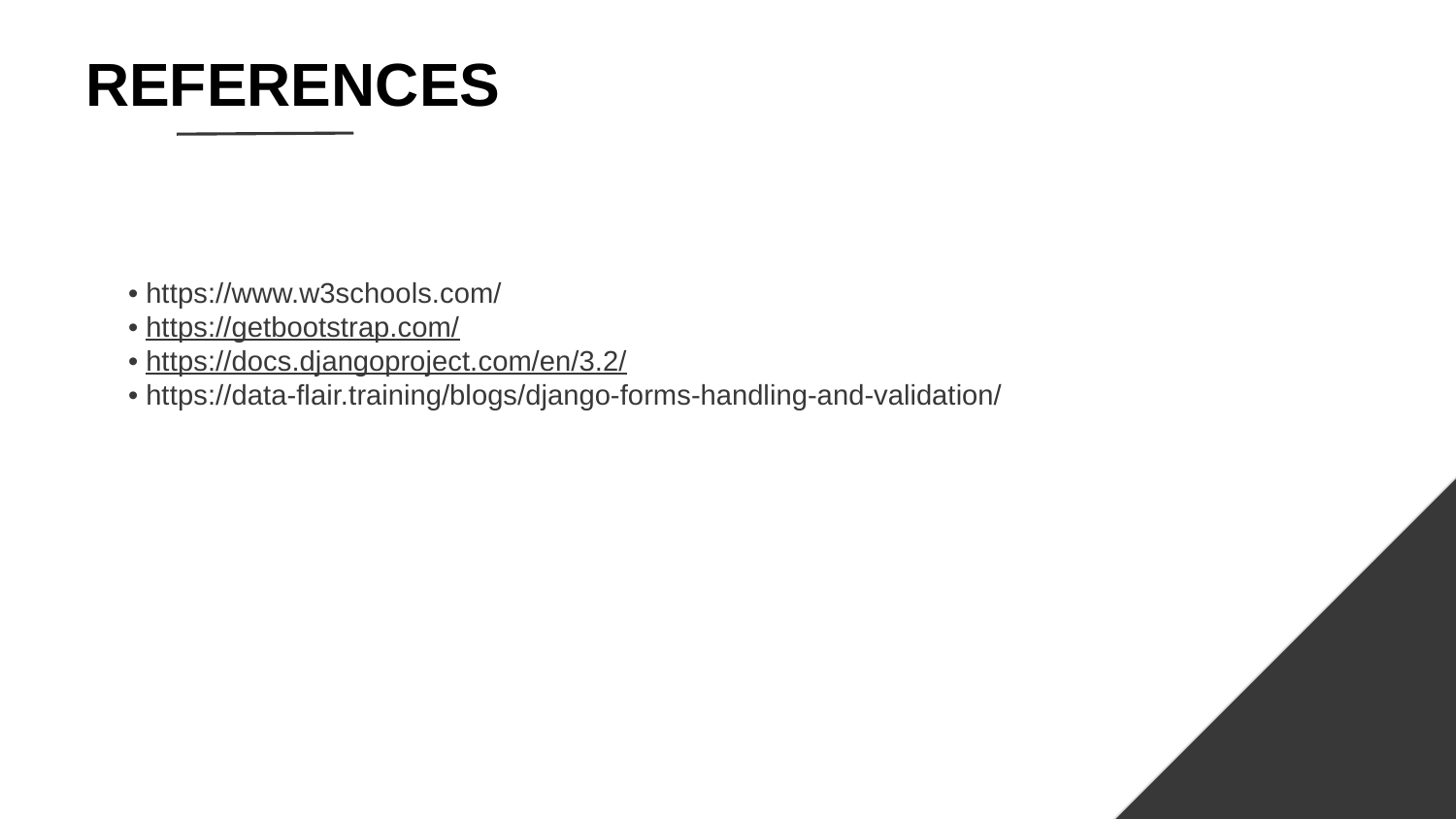

# REFERENCES

• https://www.w3schools.com/
• https://getbootstrap.com/
• https://docs.djangoproject.com/en/3.2/
• https://data-flair.training/blogs/django-forms-handling-and-validation/